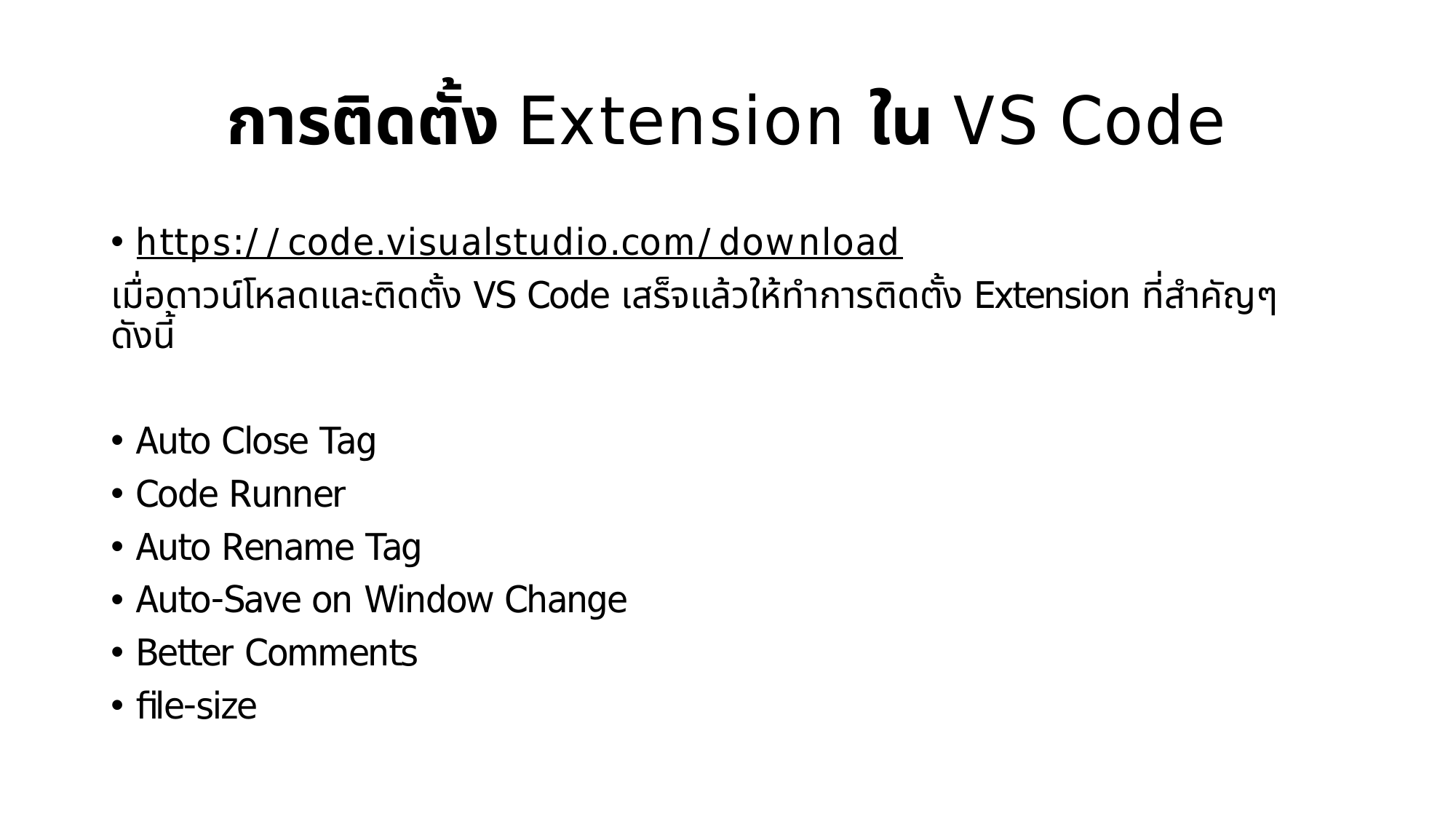

# การติดตั้ง Extension ใน VS Code
https://code.visualstudio.com/download
เมื่อดาวน์โหลดและติดตั้ง VS Code เสร็จแล้วให้ทำการติดตั้ง Extension ที่สำคัญๆ ดังนี้

Auto Close Tag
Code Runner
Auto Rename Tag
Auto-Save on Window Change
Better Comments
file-size